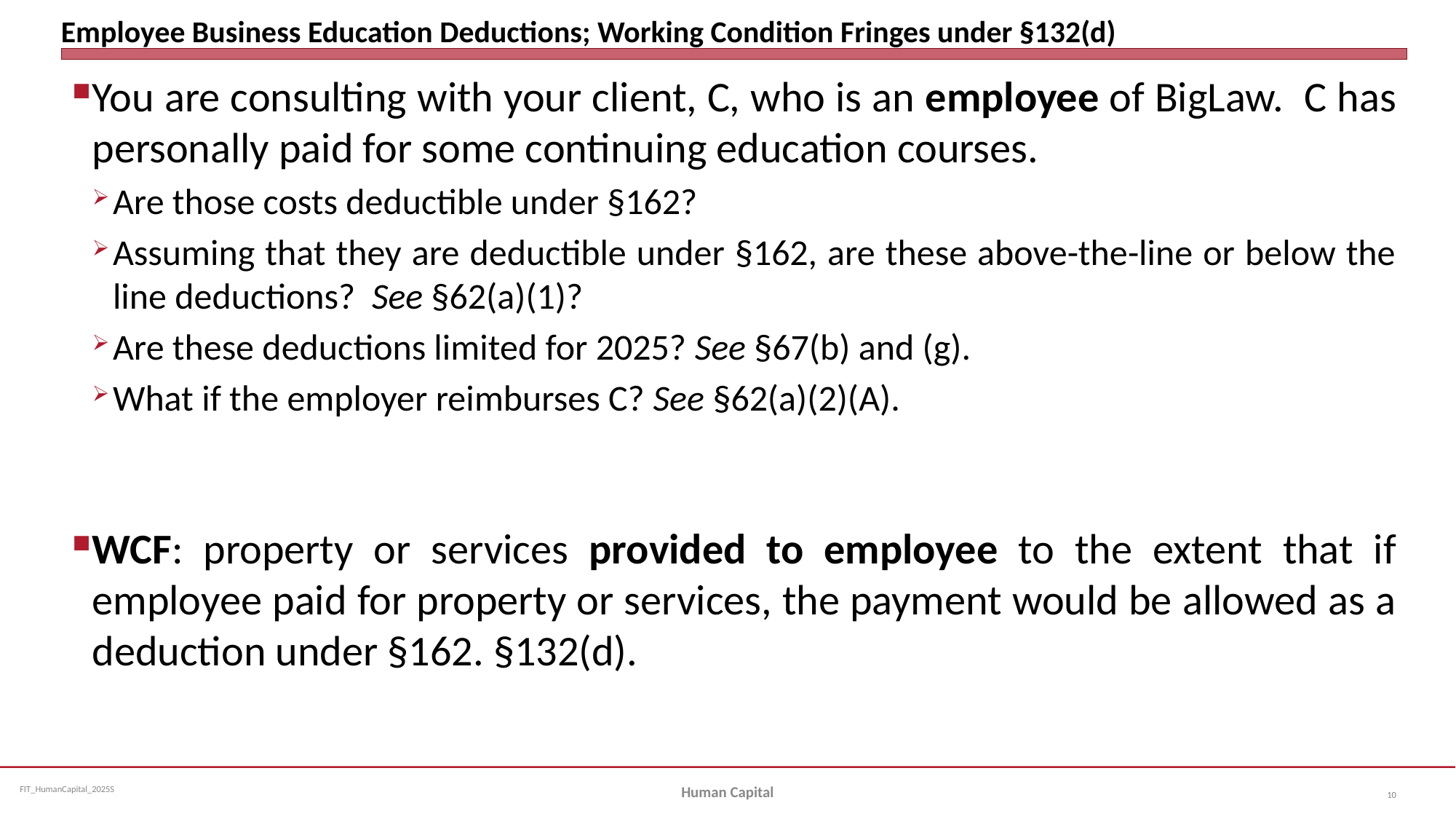

# Employee Business Education Deductions; Working Condition Fringes under §132(d)
You are consulting with your client, C, who is an employee of BigLaw.  C has personally paid for some continuing education courses.
Are those costs deductible under §162?
Assuming that they are deductible under §162, are these above-the-line or below the line deductions?  See §62(a)(1)?
Are these deductions limited for 2025? See §67(b) and (g).
What if the employer reimburses C? See §62(a)(2)(A).

WCF: property or services provided to employee to the extent that if employee paid for property or services, the payment would be allowed as a deduction under §162. §132(d).

Human Capital
10